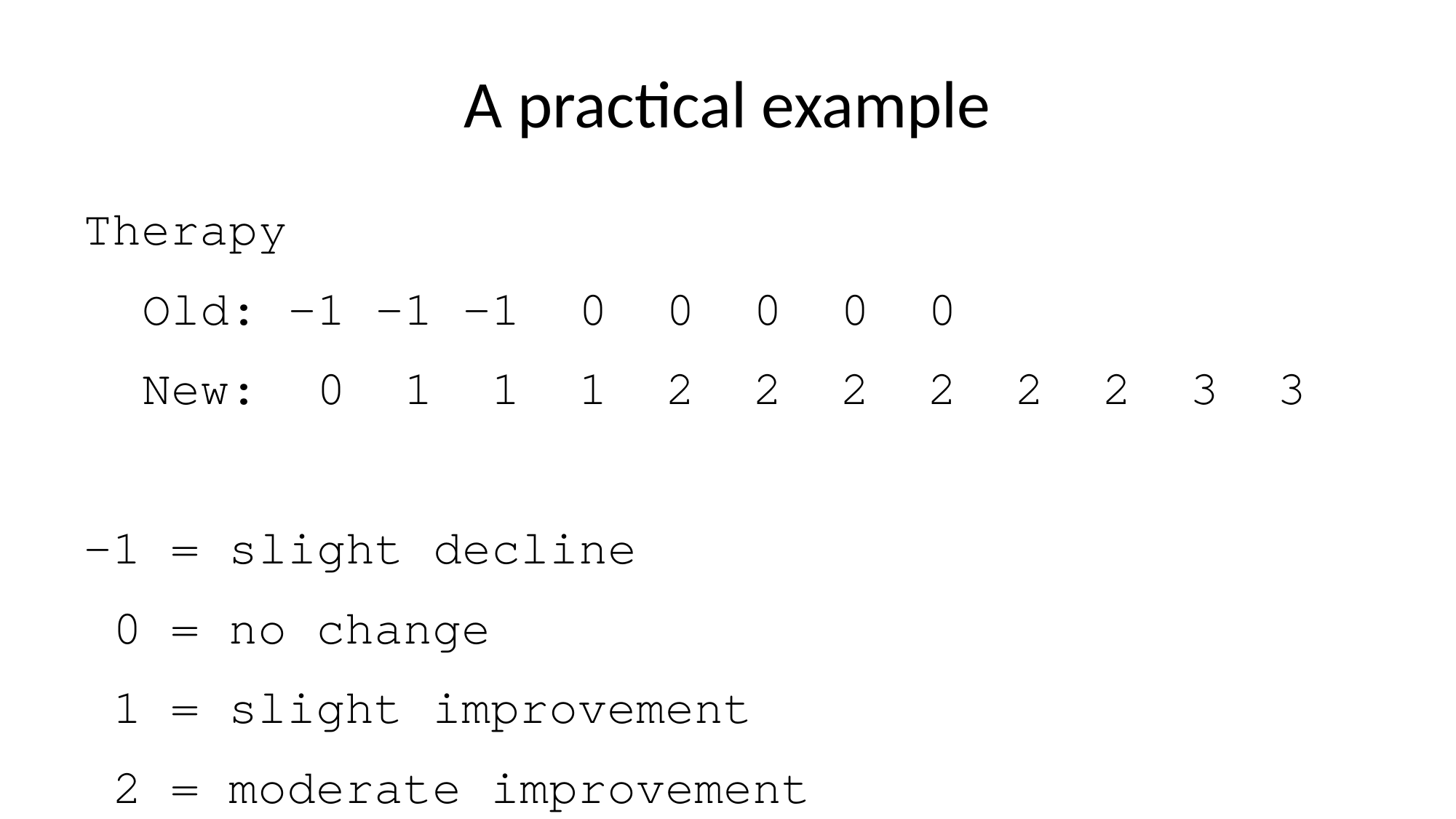

# A practical example
Therapy
  Old: -1 -1 -1  0  0  0  0  0
  New:  0  1  1  1  2  2  2  2  2  2  3  3

-1 = slight decline
 0 = no change
 1 = slight improvement
 2 = moderate improvement
 3 = large improvement